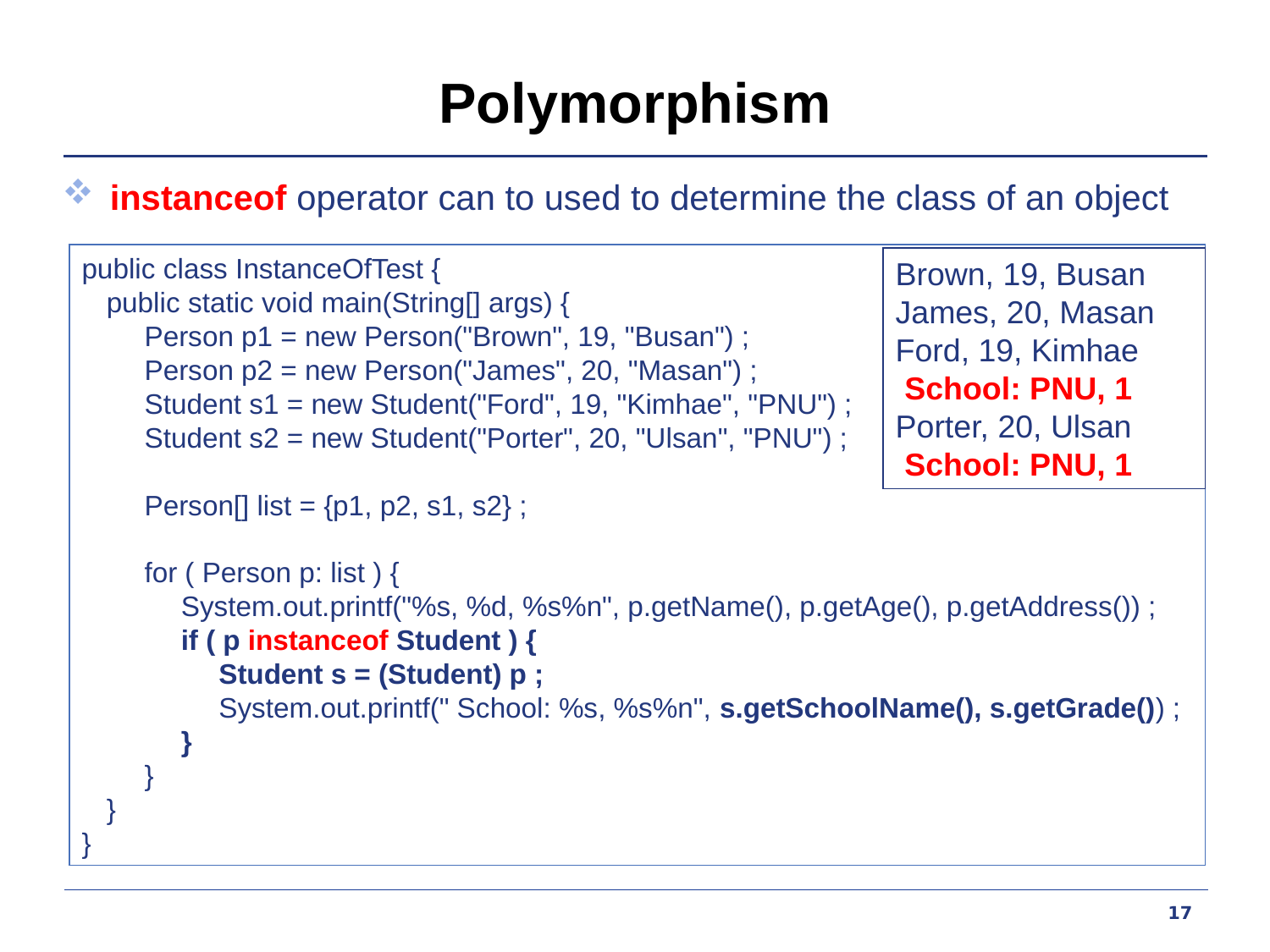

# Polymorphism
instanceof operator can to used to determine the class of an object
public class InstanceOfTest {
	public static void main(String[] args) {
		Person p1 = new Person("Brown", 19, "Busan") ;
		Person p2 = new Person("James", 20, "Masan") ;
		Student s1 = new Student("Ford", 19, "Kimhae", "PNU") ;
		Student s2 = new Student("Porter", 20, "Ulsan", "PNU") ;

		Person[] list = {p1, p2, s1, s2} ;

		for ( Person p: list ) {
			System.out.printf("%s, %d, %s%n", p.getName(), p.getAge(), p.getAddress()) ;
			if ( p instanceof Student ) {
				Student s = (Student) p ;
				System.out.printf(" School: %s, %s%n", s.getSchoolName(), s.getGrade()) ;
			}
		}
	}
}
Brown, 19, Busan
James, 20, Masan
Ford, 19, Kimhae
 School: PNU, 1
Porter, 20, Ulsan
 School: PNU, 1
17